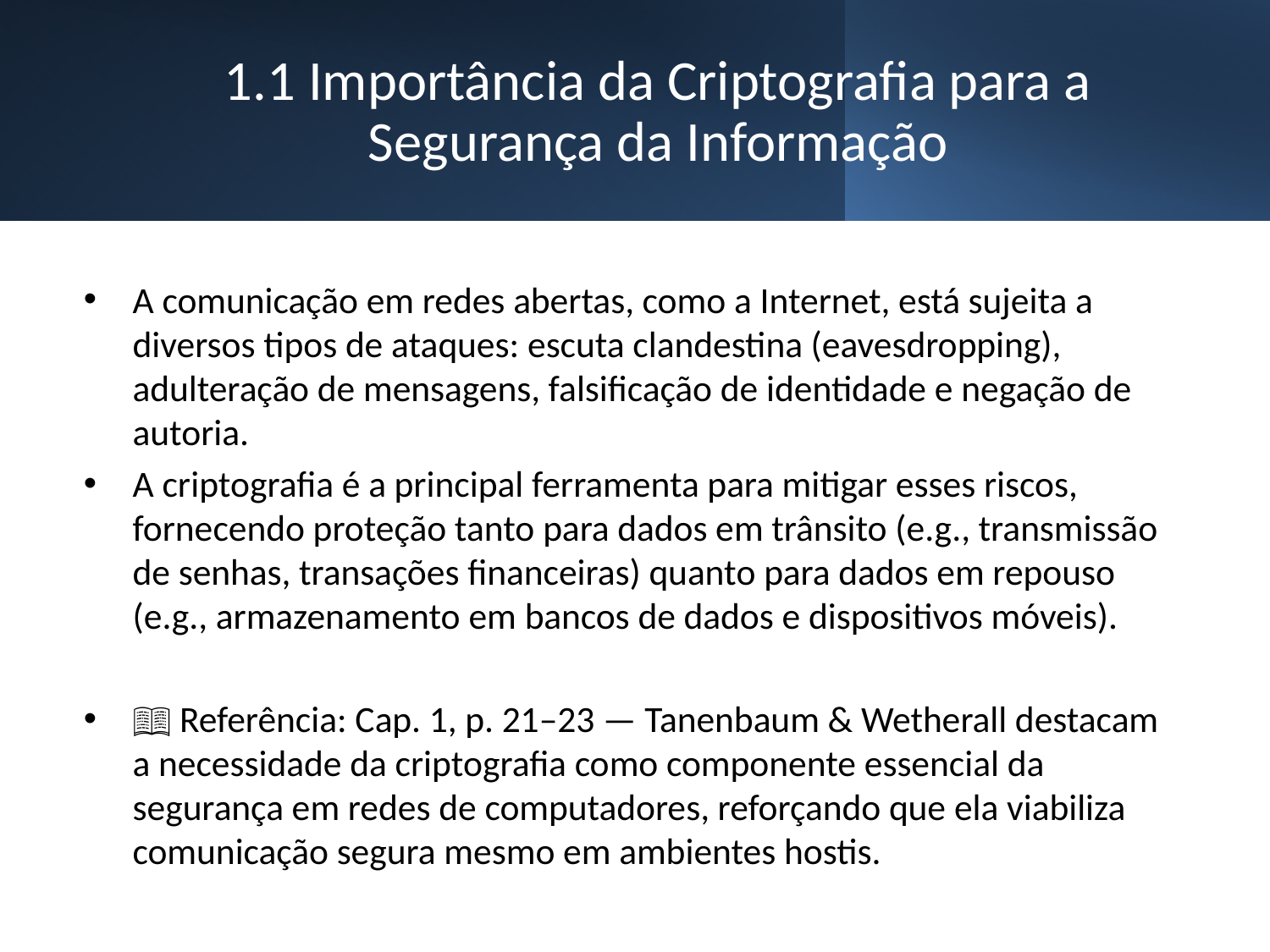

# 1.1 Importância da Criptografia para a Segurança da Informação
A comunicação em redes abertas, como a Internet, está sujeita a diversos tipos de ataques: escuta clandestina (eavesdropping), adulteração de mensagens, falsificação de identidade e negação de autoria.
A criptografia é a principal ferramenta para mitigar esses riscos, fornecendo proteção tanto para dados em trânsito (e.g., transmissão de senhas, transações financeiras) quanto para dados em repouso (e.g., armazenamento em bancos de dados e dispositivos móveis).

📖 Referência: Cap. 1, p. 21–23 — Tanenbaum & Wetherall destacam a necessidade da criptografia como componente essencial da segurança em redes de computadores, reforçando que ela viabiliza comunicação segura mesmo em ambientes hostis.